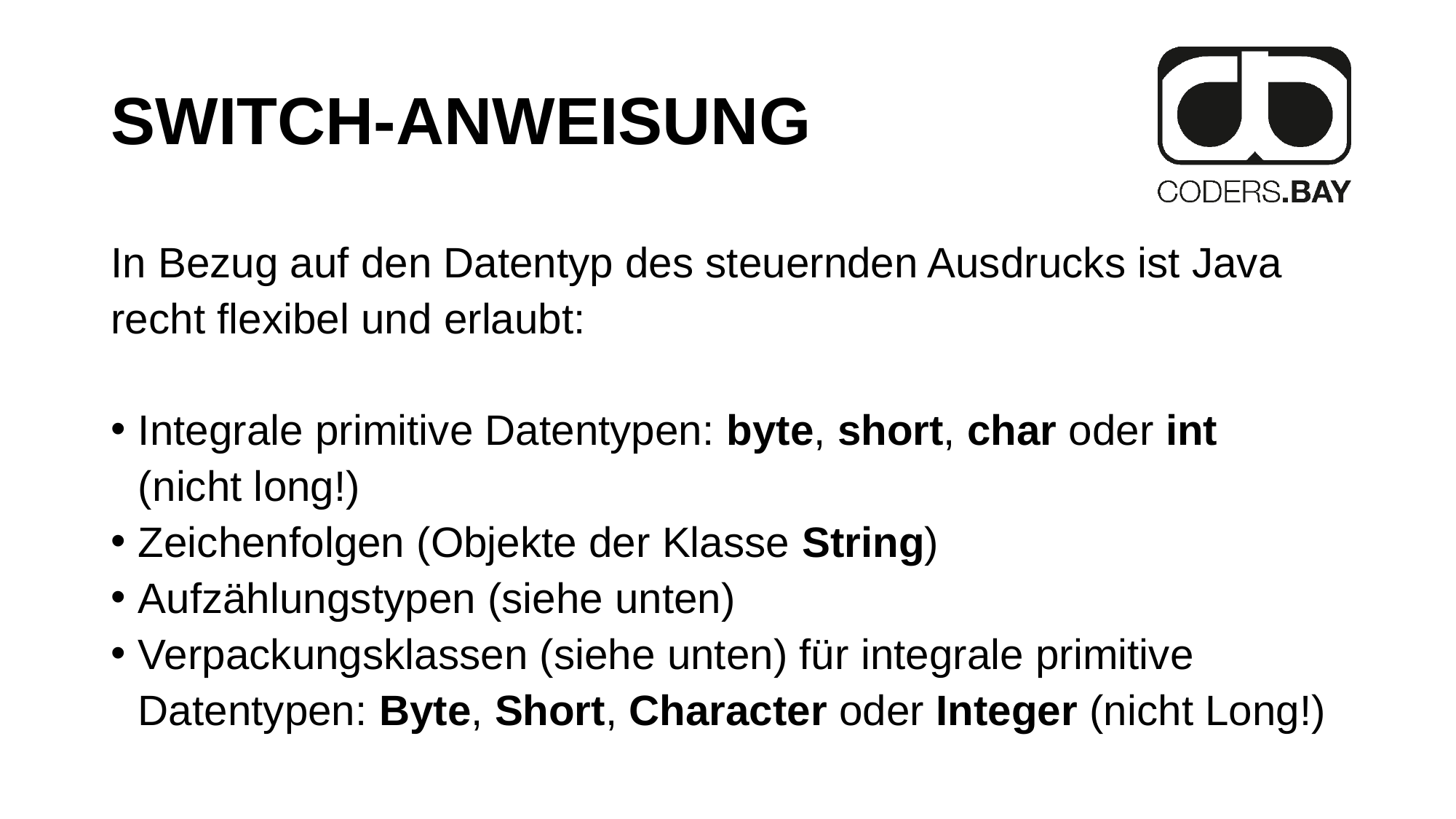

# switch-anweisung
In Bezug auf den Datentyp des steuernden Ausdrucks ist Java recht flexibel und erlaubt:

Integrale primitive Datentypen: byte, short, char oder int
(nicht long!)
Zeichenfolgen (Objekte der Klasse String)
Aufzählungstypen (siehe unten)
Verpackungsklassen (siehe unten) für integrale primitive Datentypen: Byte, Short, Character oder Integer (nicht Long!)